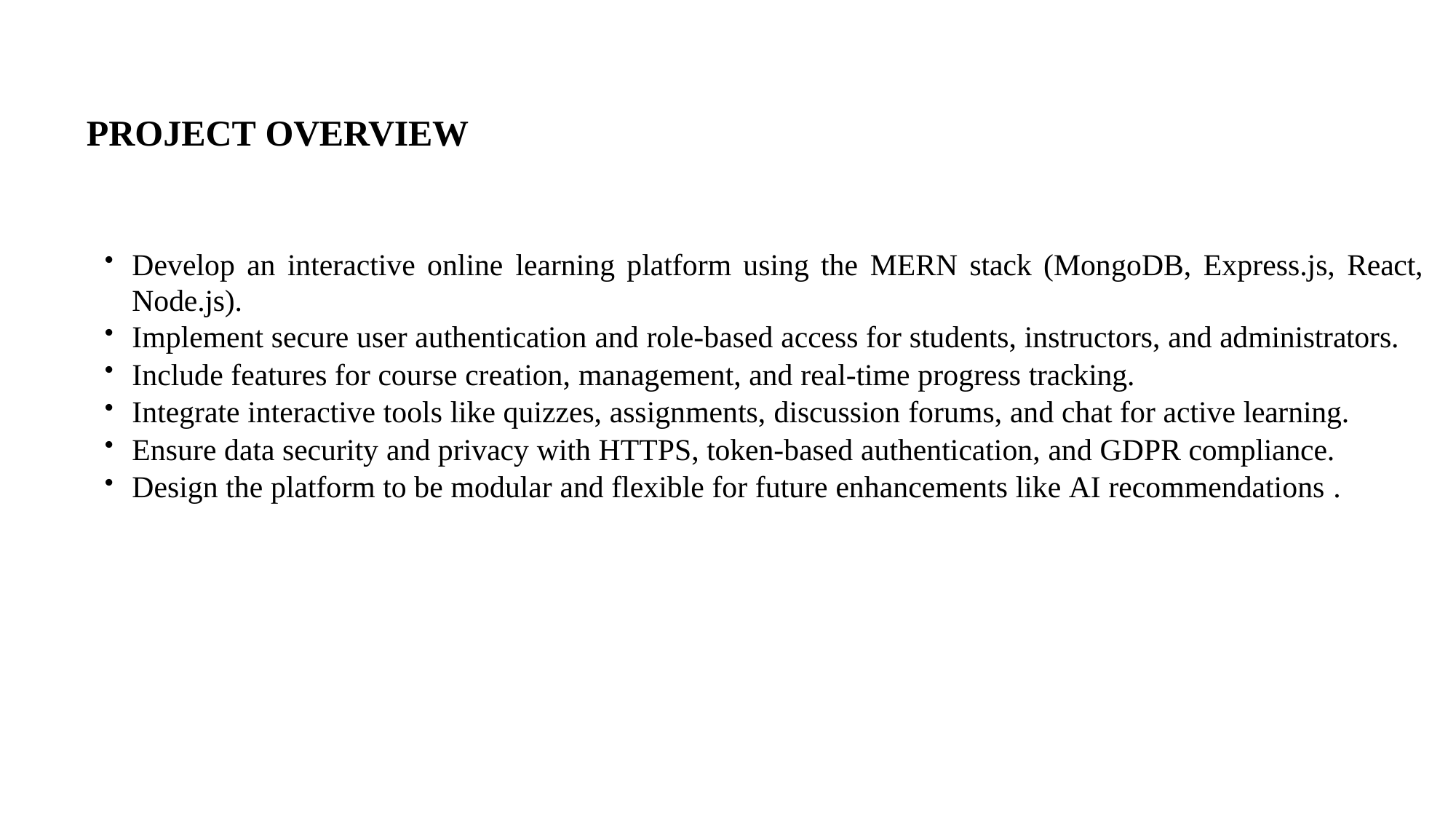

# PROJECT OVERVIEW
Develop an interactive online learning platform using the MERN stack (MongoDB, Express.js, React, Node.js).
Implement secure user authentication and role-based access for students, instructors, and administrators.
Include features for course creation, management, and real-time progress tracking.
Integrate interactive tools like quizzes, assignments, discussion forums, and chat for active learning.
Ensure data security and privacy with HTTPS, token-based authentication, and GDPR compliance.
Design the platform to be modular and flexible for future enhancements like AI recommendations .